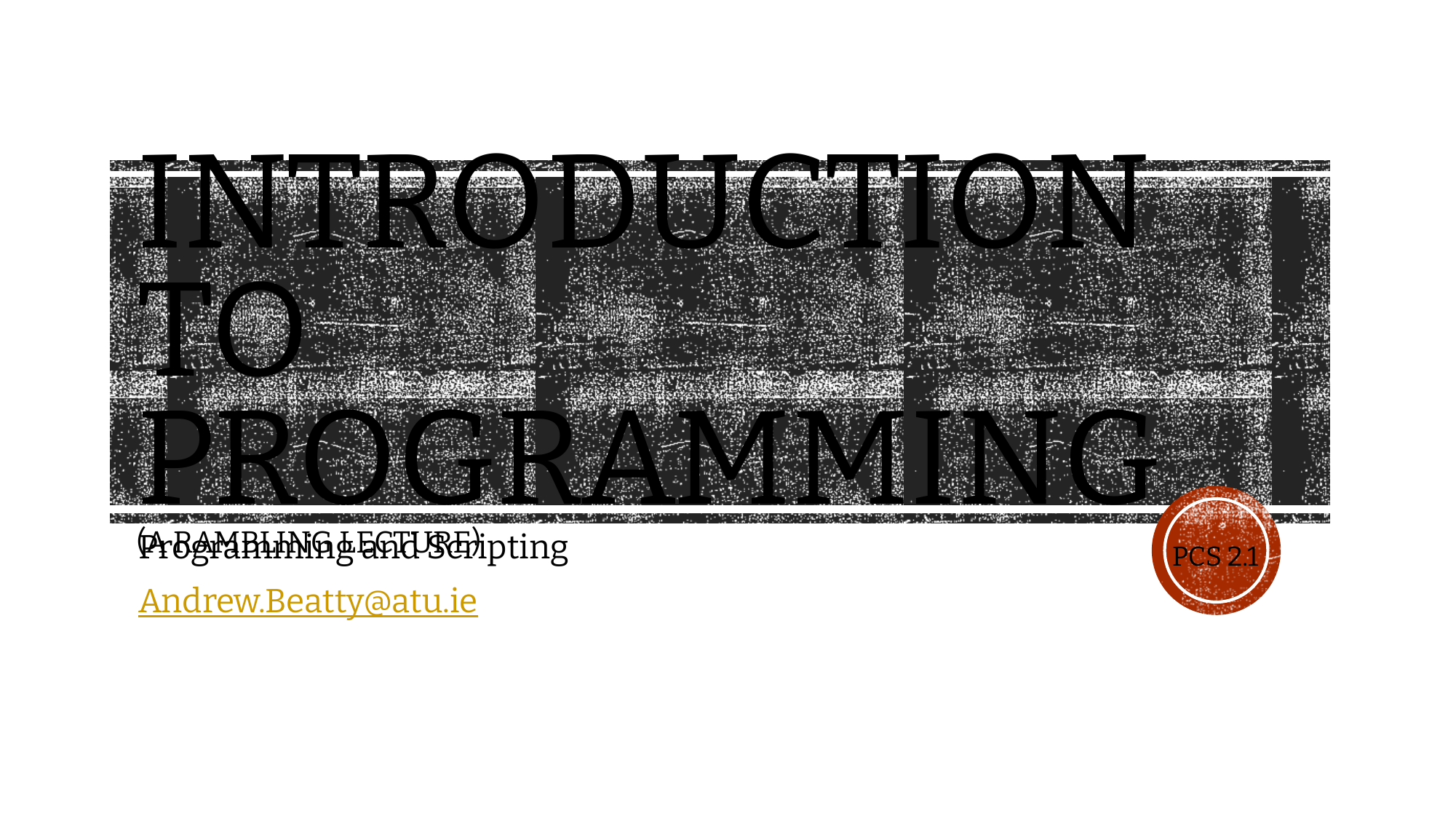

# Introduction to programming (a rambling lecture)
Programming and Scripting
Andrew.Beatty@atu.ie
PCS 2.1